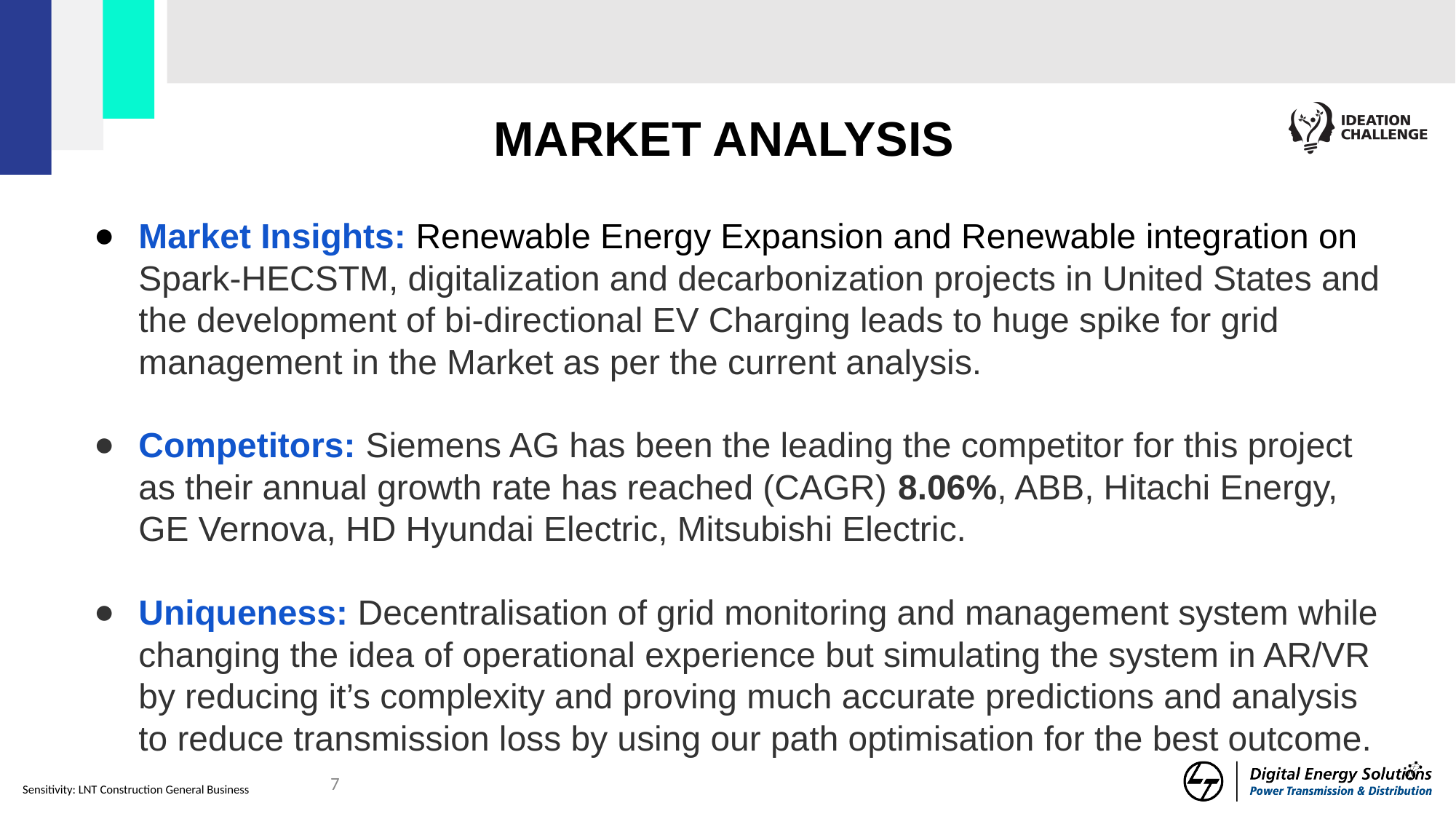

# MARKET ANALYSIS

Market Insights: Renewable Energy Expansion and Renewable integration on Spark-HECSTM, digitalization and decarbonization projects in United States and the development of bi-directional EV Charging leads to huge spike for grid management in the Market as per the current analysis.

Competitors: Siemens AG has been the leading the competitor for this project as their annual growth rate has reached (CAGR) 8.06%, ABB, Hitachi Energy, GE Vernova, HD Hyundai Electric, Mitsubishi Electric.

Uniqueness: Decentralisation of grid monitoring and management system while changing the idea of operational experience but simulating the system in AR/VR by reducing it’s complexity and proving much accurate predictions and analysis to reduce transmission loss by using our path optimisation for the best outcome.
7